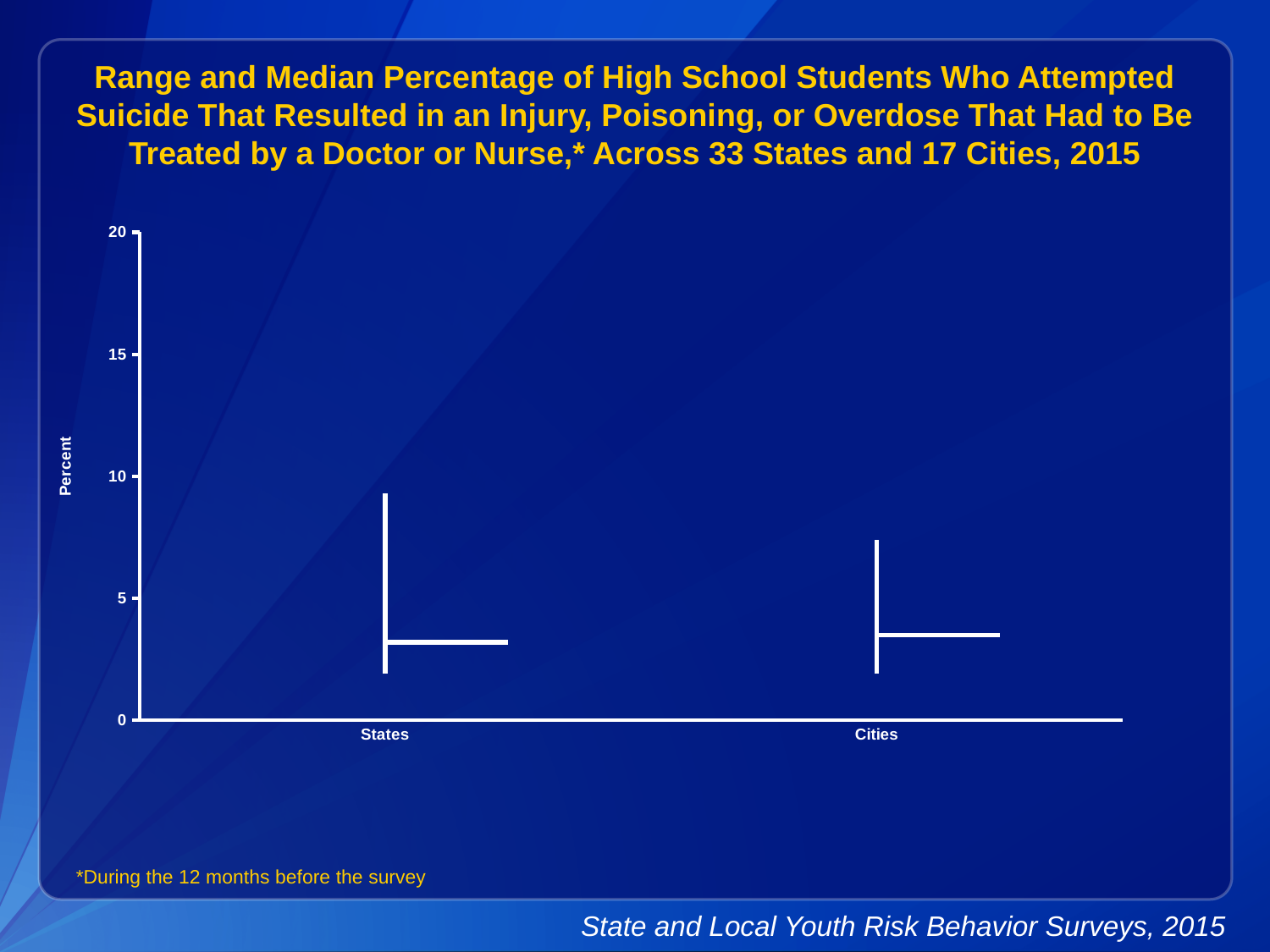

Range and Median Percentage of High School Students Who Attempted Suicide That Resulted in an Injury, Poisoning, or Overdose That Had to Be Treated by a Doctor or Nurse,* Across 33 States and 17 Cities, 2015

[unsupported chart]

*During the 12 months before the survey
State and Local Youth Risk Behavior Surveys, 2015